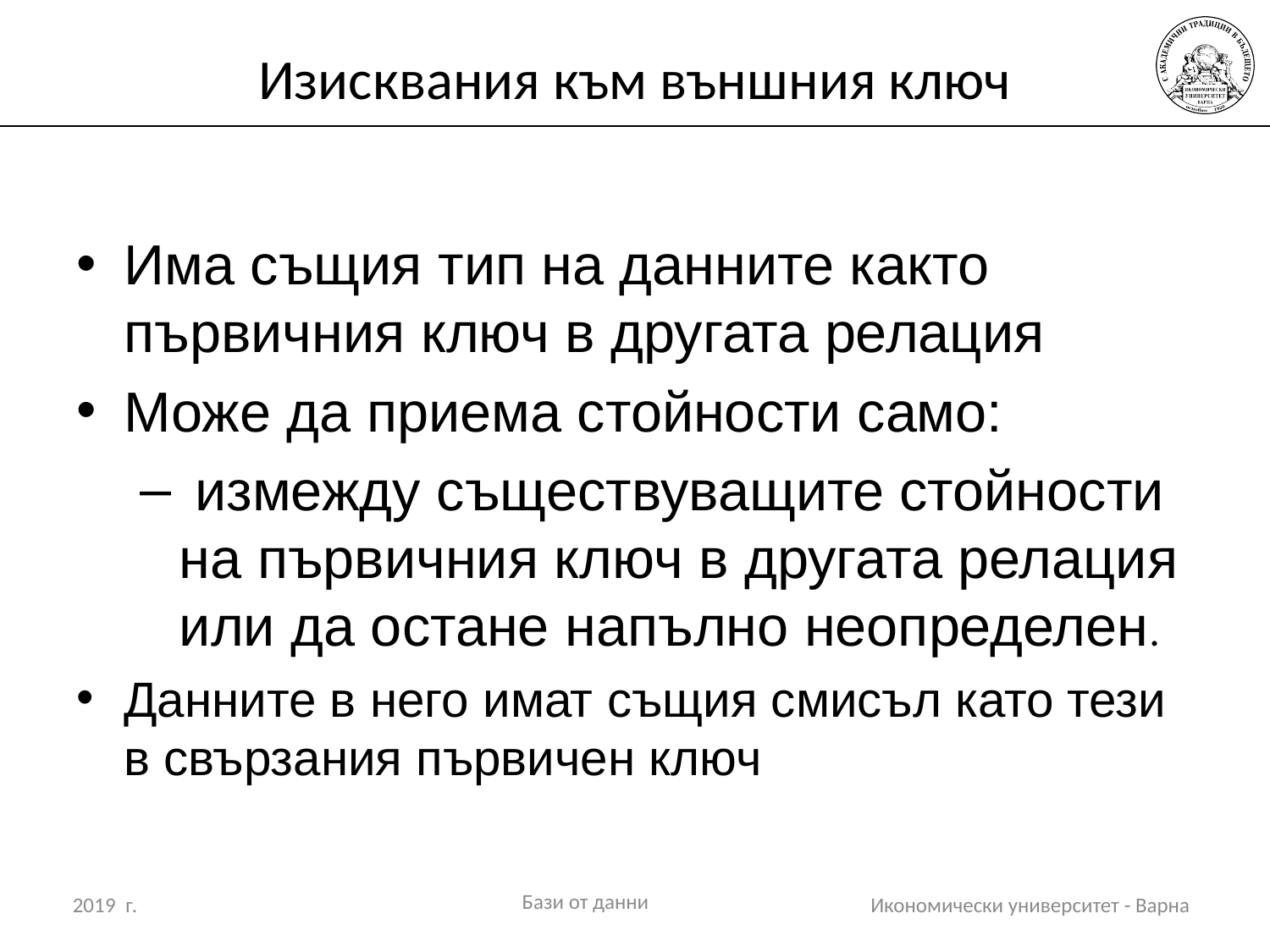

# Изисквания към външния ключ
Има същия тип на данните както първичния ключ в другата релация
Може да приема стойности само:
 измежду съществуващите стойности на първичния ключ в другата релация или да остане напълно неопределен.
Данните в него имат същия смисъл като тези в свързания първичен ключ

Бази от данни
2019  г.
Икономически университет - Варна